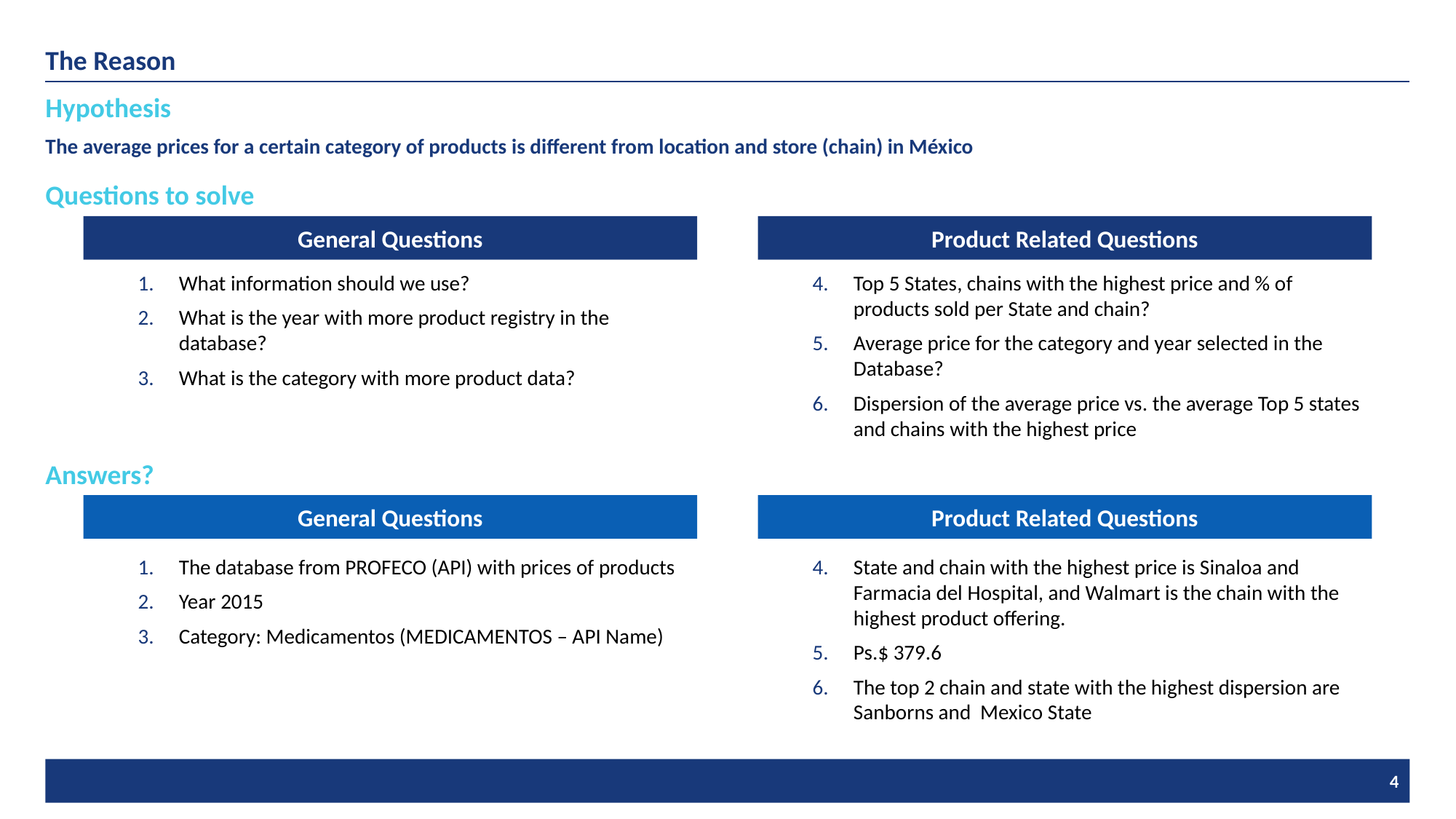

The Reason
Hypothesis
The average prices for a certain category of products is different from location and store (chain) in México
Questions to solve
General Questions
Product Related Questions

Color Scheme

223  125
FFDF7D

24 57 112
183970

10  95  180
0A5FB4

67  202  229
43CAE5

98  99  99

0  68  129
004481
Font Col.

0    0    0
What information should we use?
What is the year with more product registry in the database?
What is the category with more product data?

Top 5 States, chains with the highest price and % of products sold per State and chain?
Average price for the category and year selected in the Database?
Dispersion of the average price vs. the average Top 5 states and chains with the highest price

Answers?
General Questions
Product Related Questions
The database from PROFECO (API) with prices of products
Year 2015
Category: Medicamentos (MEDICAMENTOS – API Name)

State and chain with the highest price is Sinaloa and Farmacia del Hospital, and Walmart is the chain with the highest product offering.
Ps.$ 379.6
The top 2 chain and state with the highest dispersion are Sanborns and  Mexico State

4